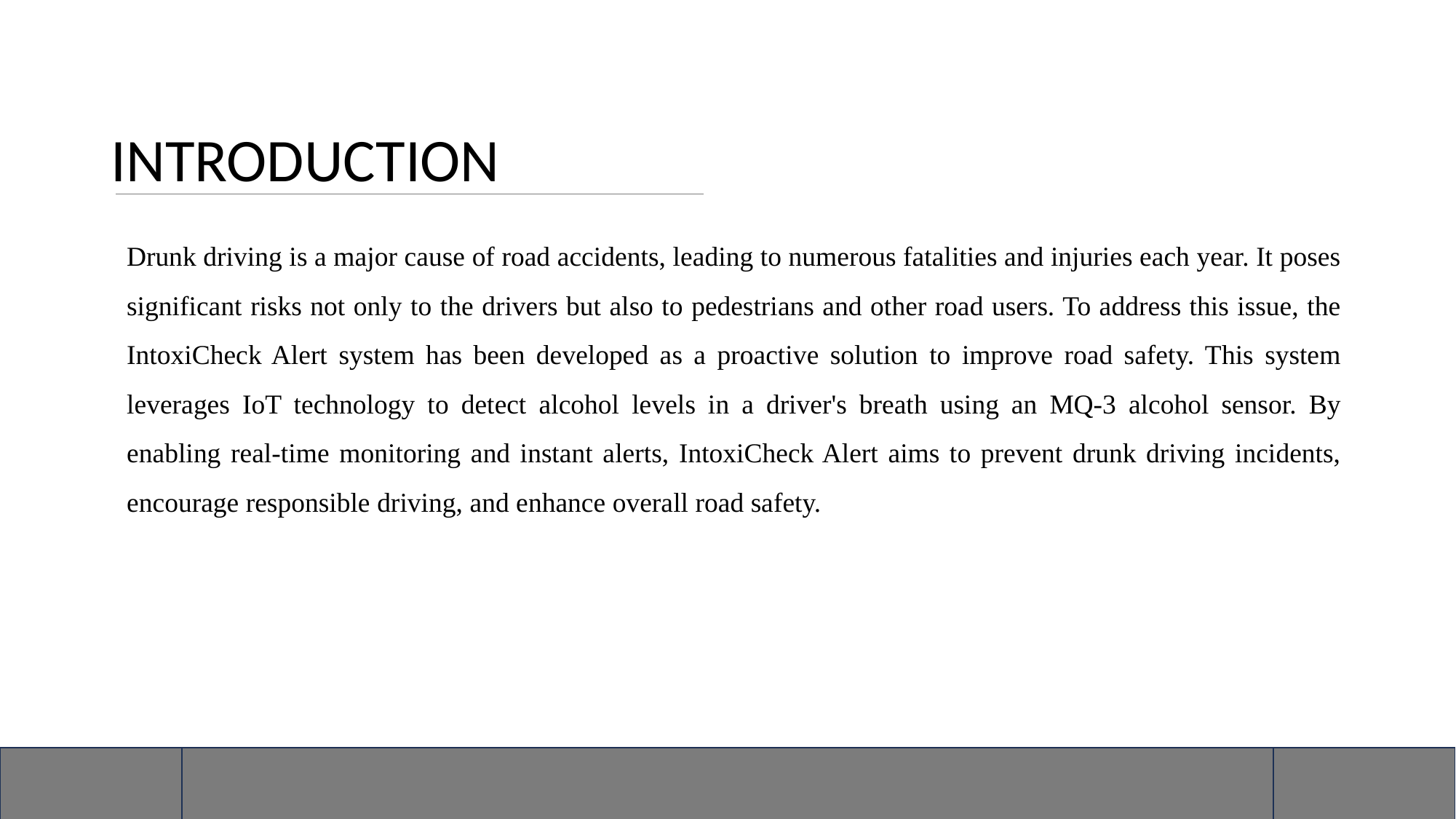

# INTRODUCTION
Drunk driving is a major cause of road accidents, leading to numerous fatalities and injuries each year. It poses significant risks not only to the drivers but also to pedestrians and other road users. To address this issue, the IntoxiCheck Alert system has been developed as a proactive solution to improve road safety. This system leverages IoT technology to detect alcohol levels in a driver's breath using an MQ-3 alcohol sensor. By enabling real-time monitoring and instant alerts, IntoxiCheck Alert aims to prevent drunk driving incidents, encourage responsible driving, and enhance overall road safety.